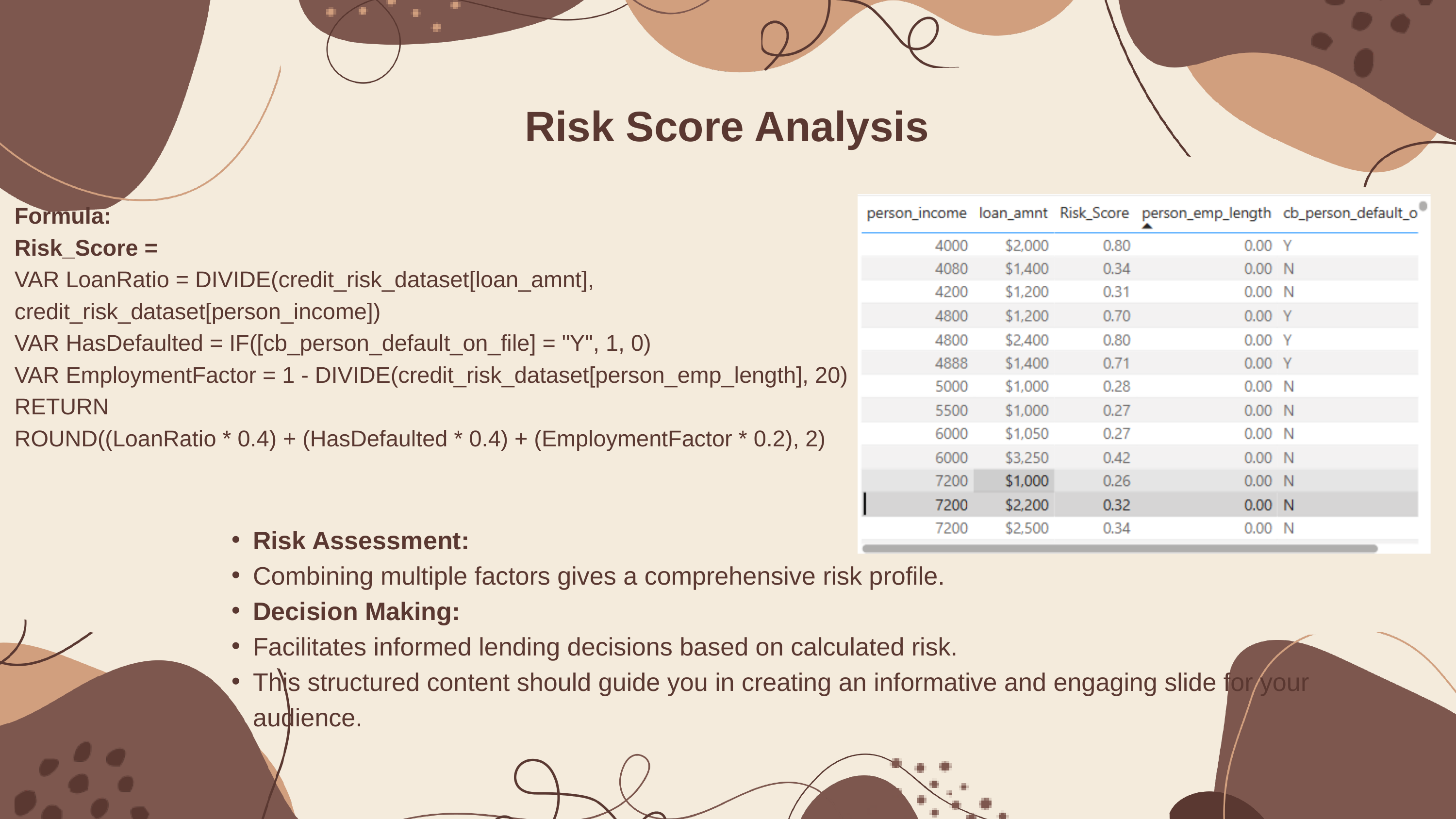

Risk Score Analysis

Formula:
Risk_Score =
VAR LoanRatio = DIVIDE(credit_risk_dataset[loan_amnt], credit_risk_dataset[person_income])
VAR HasDefaulted = IF([cb_person_default_on_file] = "Y", 1, 0)
VAR EmploymentFactor = 1 - DIVIDE(credit_risk_dataset[person_emp_length], 20)
RETURN
ROUND((LoanRatio * 0.4) + (HasDefaulted * 0.4) + (EmploymentFactor * 0.2), 2)
Risk Assessment:
Combining multiple factors gives a comprehensive risk profile.
Decision Making:
Facilitates informed lending decisions based on calculated risk.
This structured content should guide you in creating an informative and engaging slide for your audience.